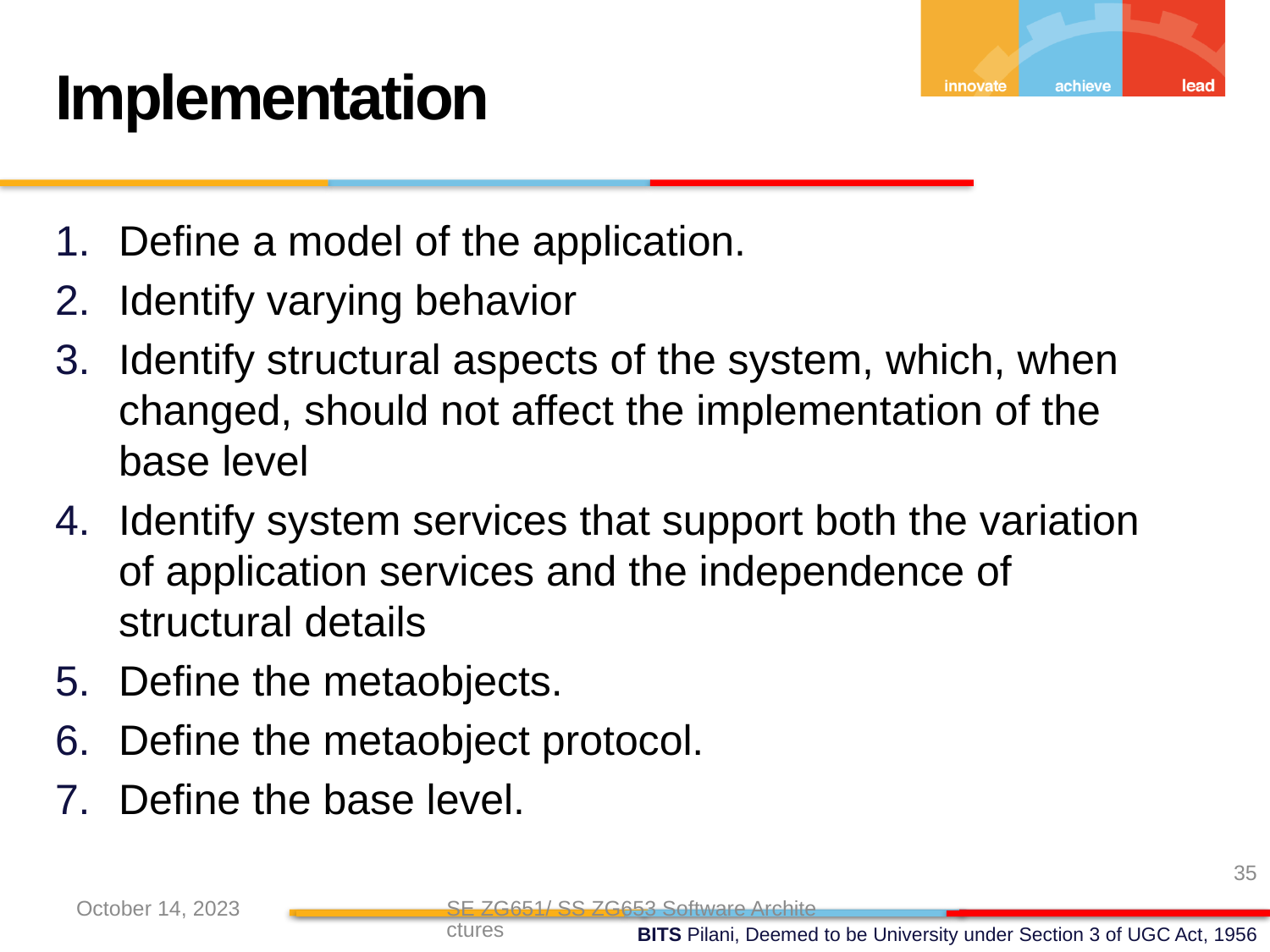

Implementation
Define a model of the application.
Identify varying behavior
Identify structural aspects of the system, which, when changed, should not affect the implementation of the base level
Identify system services that support both the variation of application services and the independence of structural details
Define the metaobjects.
Define the metaobject protocol.
Define the base level.

35
October 14, 2023
SE ZG651/ SS ZG653 Software Architectures